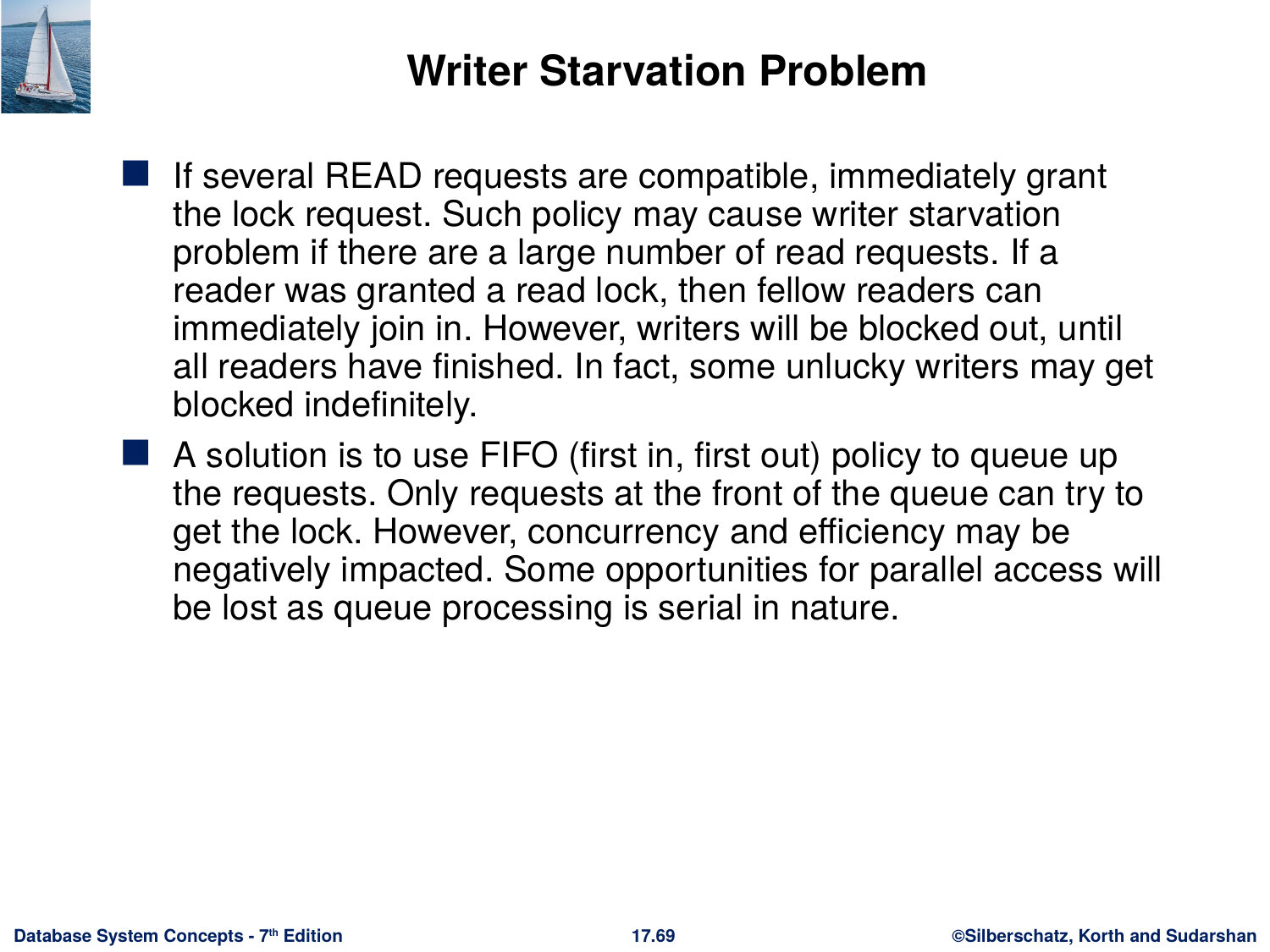

# Writer Starvation Problem
If several READ requests are compatible, immediately grant the lock request. Such policy may cause writer starvation problem if there are a large number of read requests. If a reader was granted a read lock, then fellow readers can immediately join in. However, writers will be blocked out, until all readers have finished. In fact, some unlucky writers may get blocked indefinitely.
A solution is to use FIFO (first in, first out) policy to queue up the requests. Only requests at the front of the queue can try to get the lock. However, concurrency and efficiency may be negatively impacted. Some opportunities for parallel access will be lost as queue processing is serial in nature.